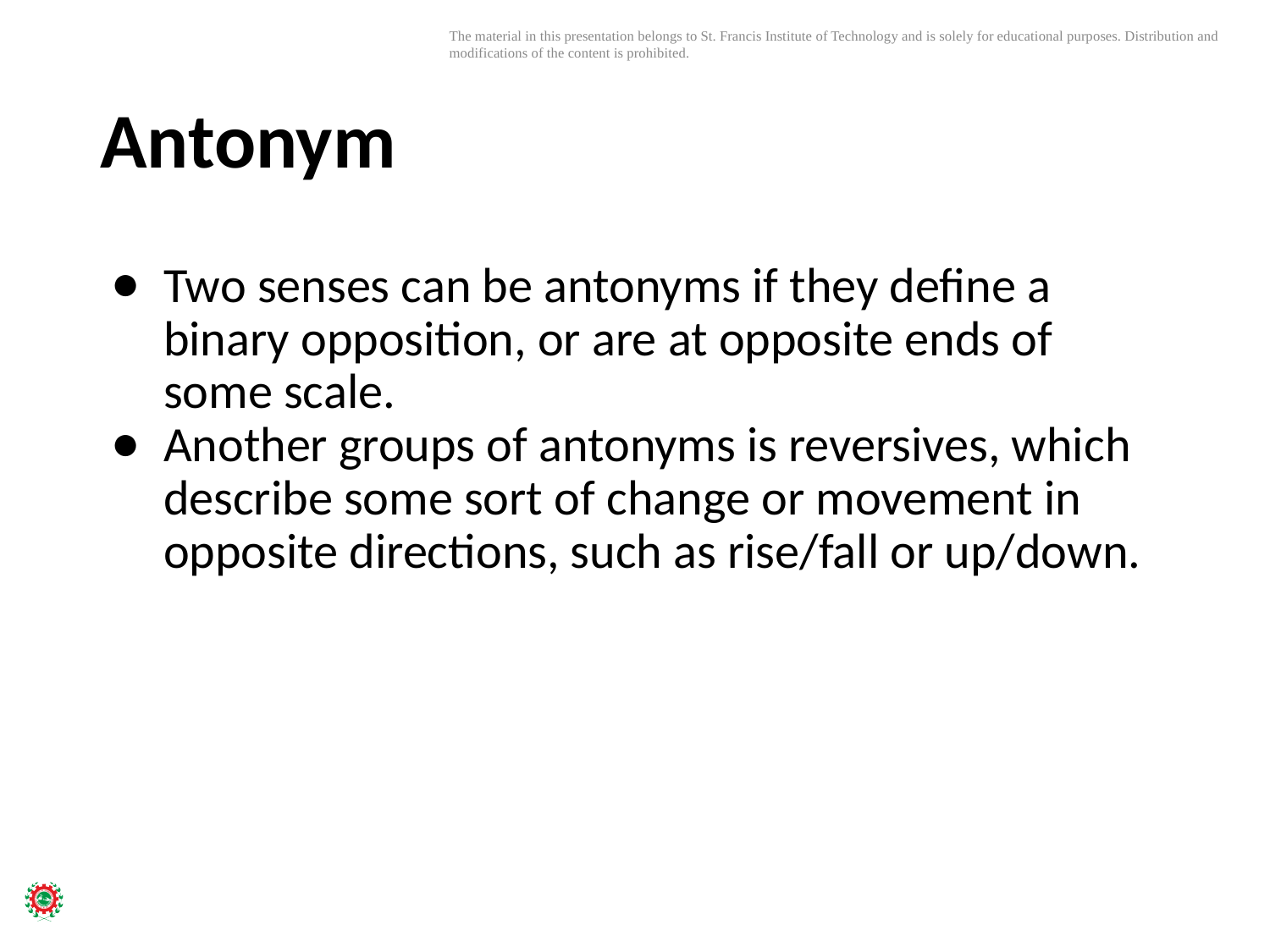

# Antonym
Two senses can be antonyms if they deﬁne a binary opposition, or are at opposite ends of some scale.
Another groups of antonyms is reversives, which describe some sort of change or movement in opposite directions, such as rise/fall or up/down.